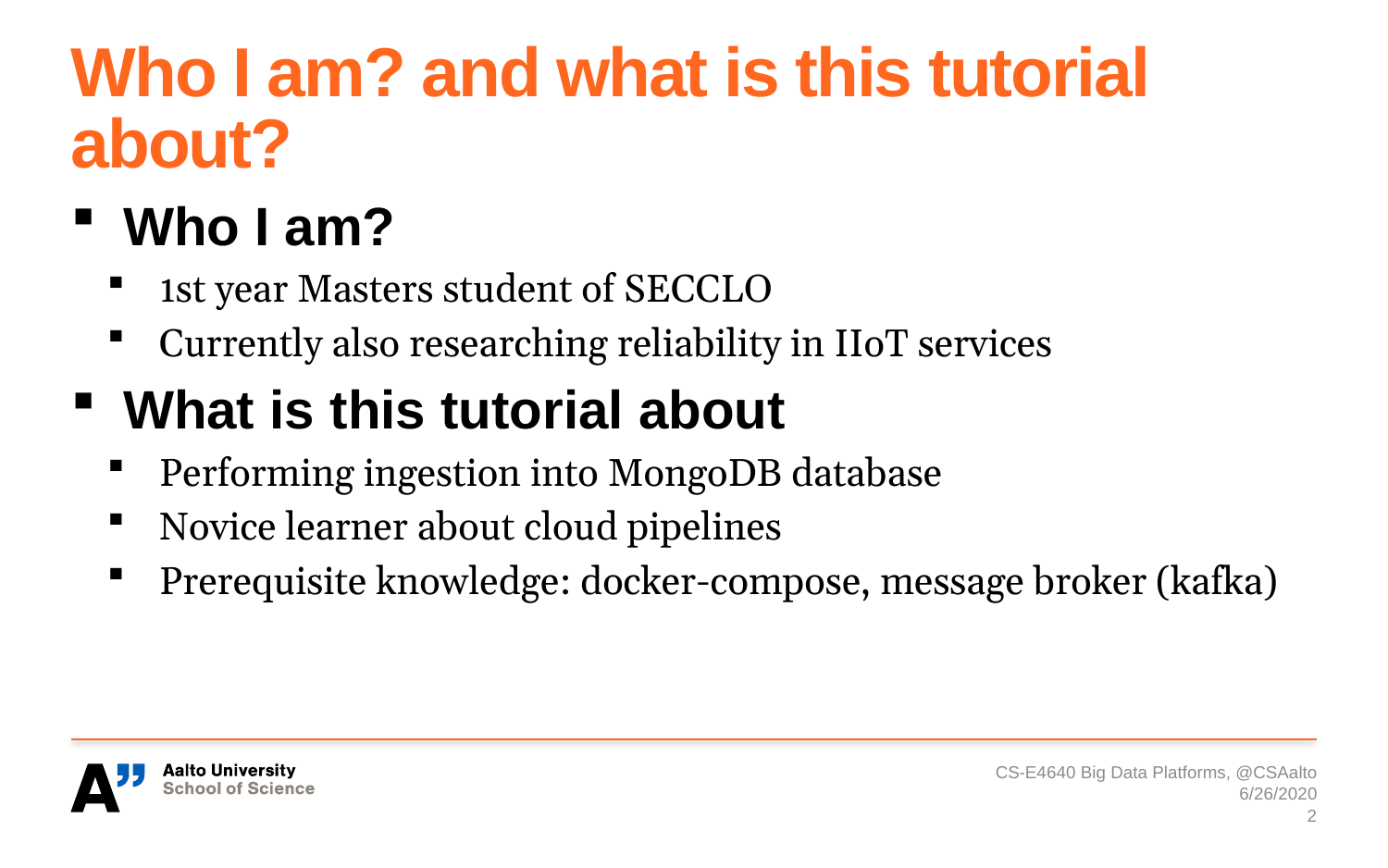

# Who I am? and what is this tutorial about?
Who I am?
1st year Masters student of SECCLO
Currently also researching reliability in IIoT services
What is this tutorial about
Performing ingestion into MongoDB database
Novice learner about cloud pipelines
Prerequisite knowledge: docker-compose, message broker (kafka)
CS-E4640 Big Data Platforms, @CSAalto
6/26/2020
2